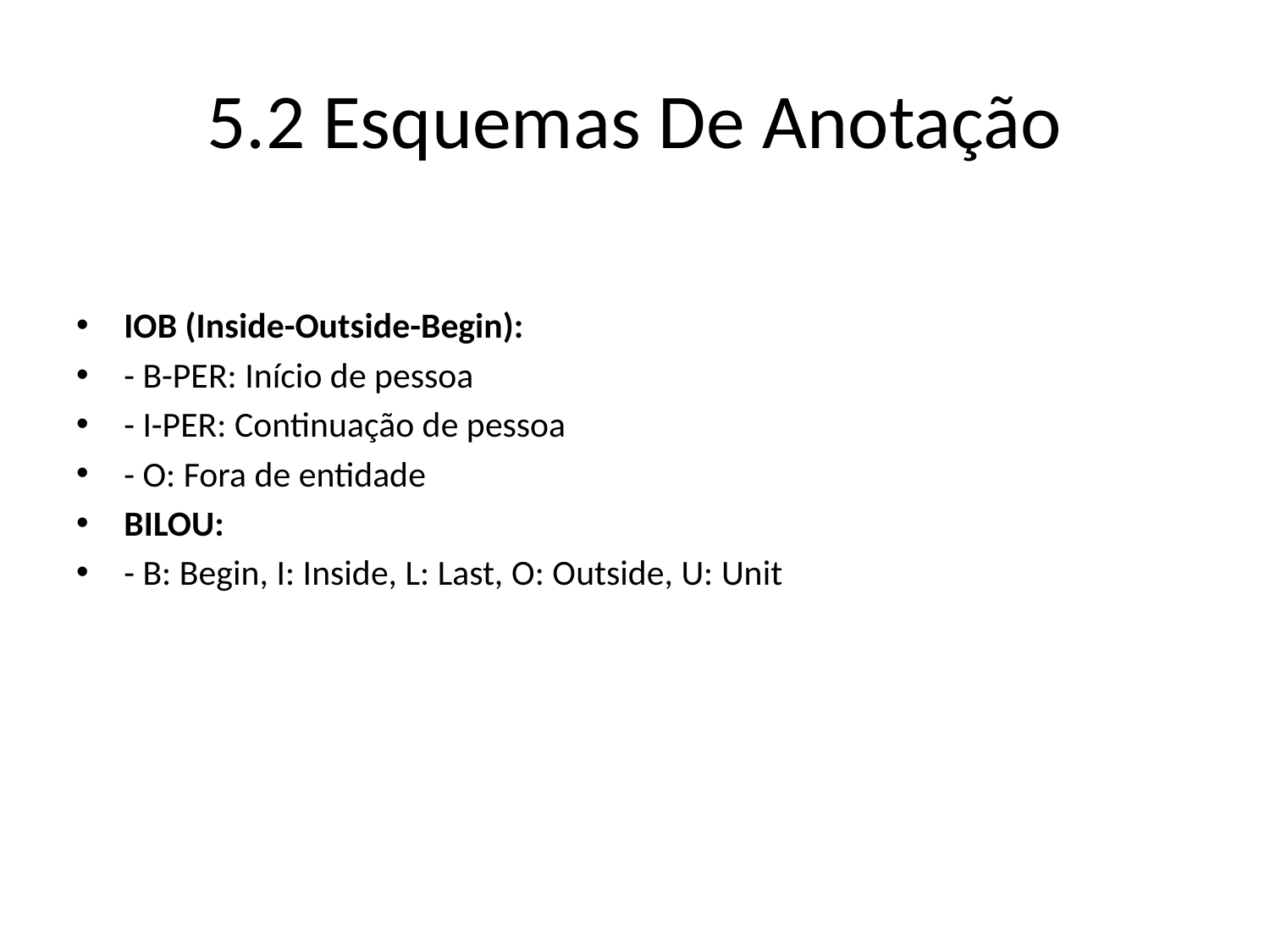

# 5.2 Esquemas De Anotação

IOB (Inside-Outside-Begin):
- B-PER: Início de pessoa
- I-PER: Continuação de pessoa
- O: Fora de entidade
BILOU:
- B: Begin, I: Inside, L: Last, O: Outside, U: Unit